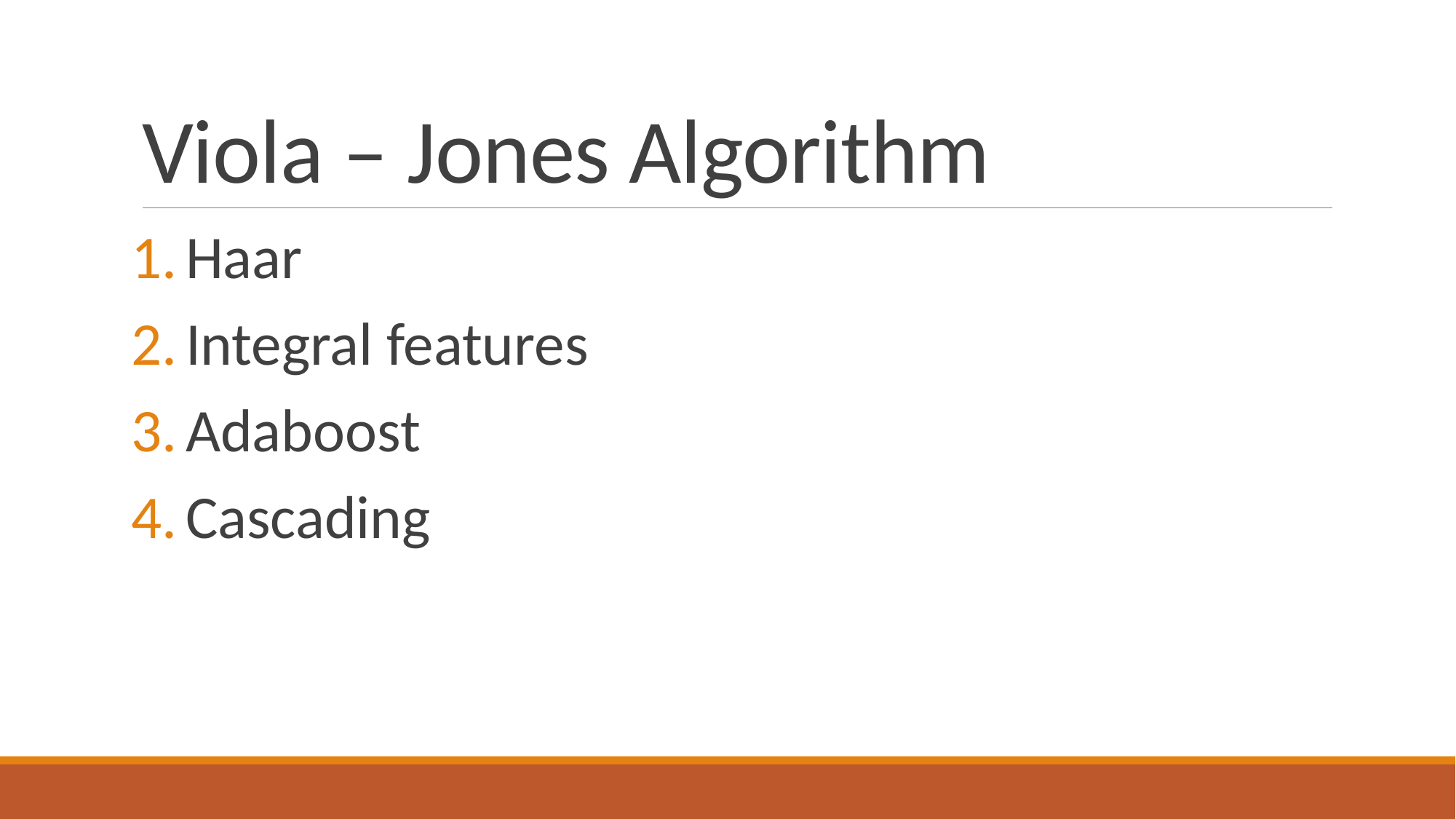

# Viola – Jones Algorithm
Haar
Integral features
Adaboost
Cascading